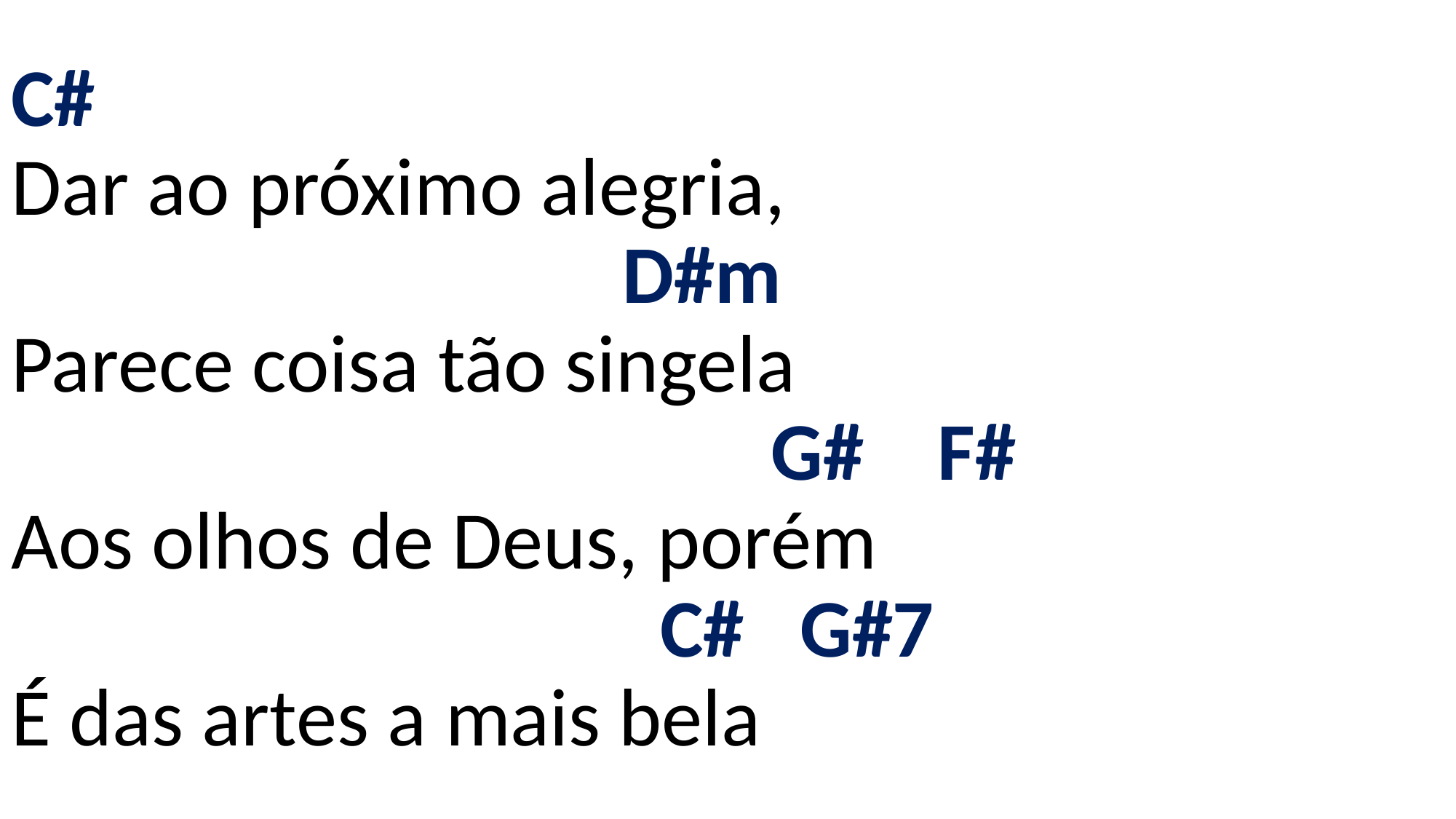

# C# Dar ao próximo alegria, D#m Parece coisa tão singela G#    F# Aos olhos de Deus, porém C#   G#7 É das artes a mais bela